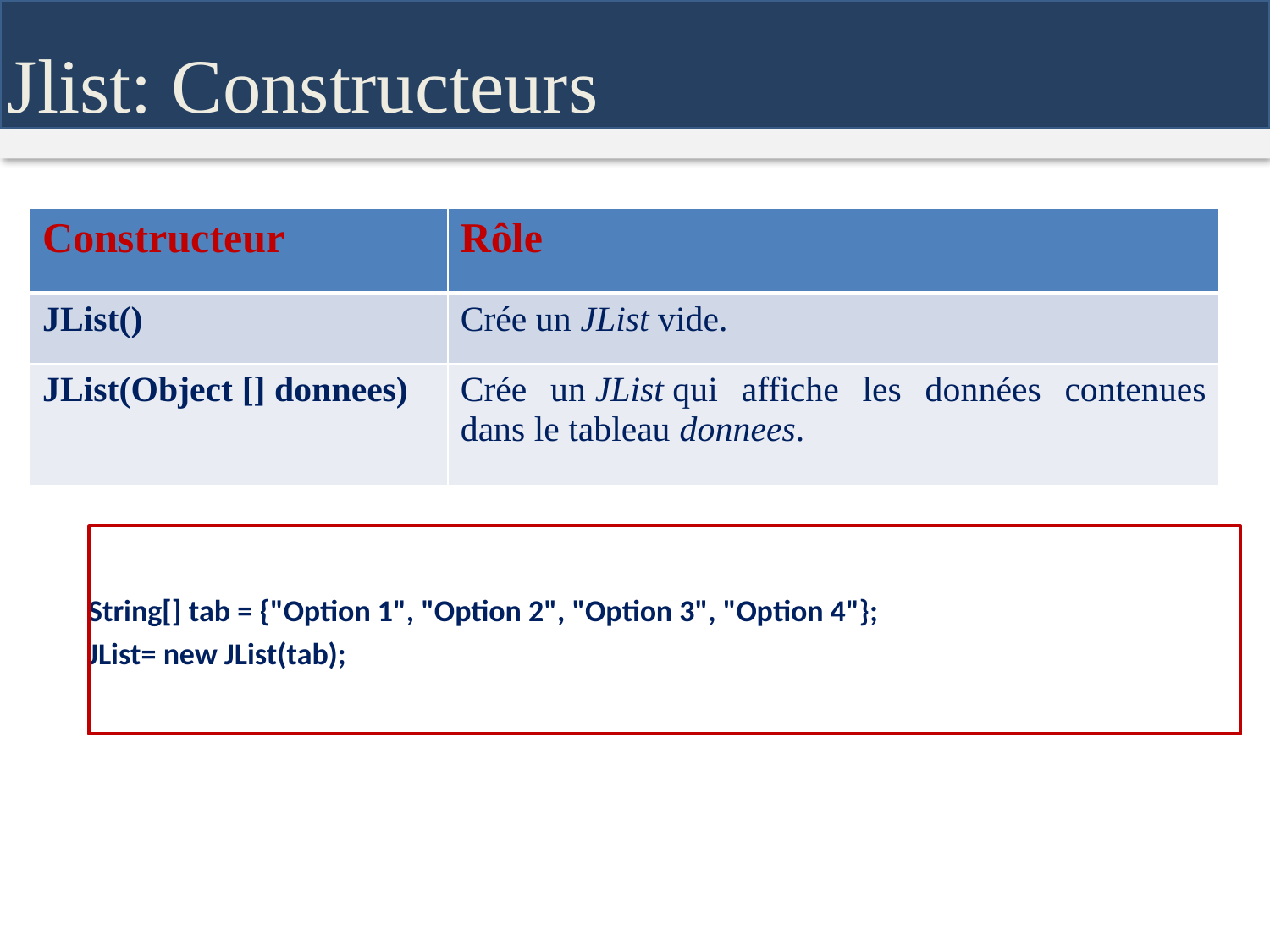

Jlist: Constructeurs

| Constructeur | Rôle |
| --- | --- |
| JList() | Crée un JList vide. |
| JList(Object [] donnees) | Crée un JList qui affiche les données contenues dans le tableau donnees. |

String[] tab = {"Option 1", "Option 2", "Option 3", "Option 4"};
JList= new JList(tab);